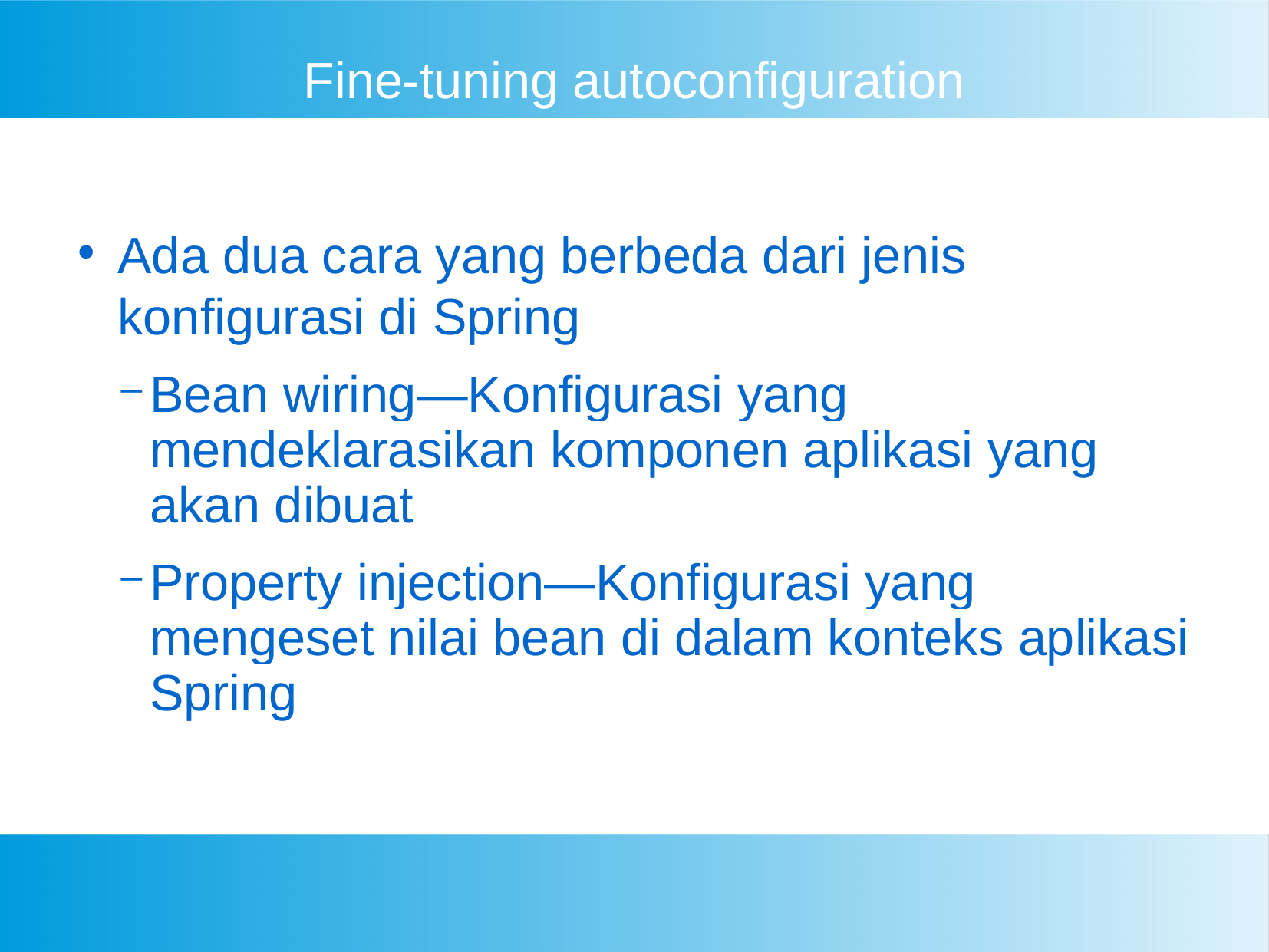

Fine-tuning autoconfiguration
Ada dua cara yang berbeda dari jenis konfigurasi di Spring
Bean wiring—Konfigurasi yang mendeklarasikan komponen aplikasi yang akan dibuat
Property injection—Konfigurasi yang mengeset nilai bean di dalam konteks aplikasi Spring